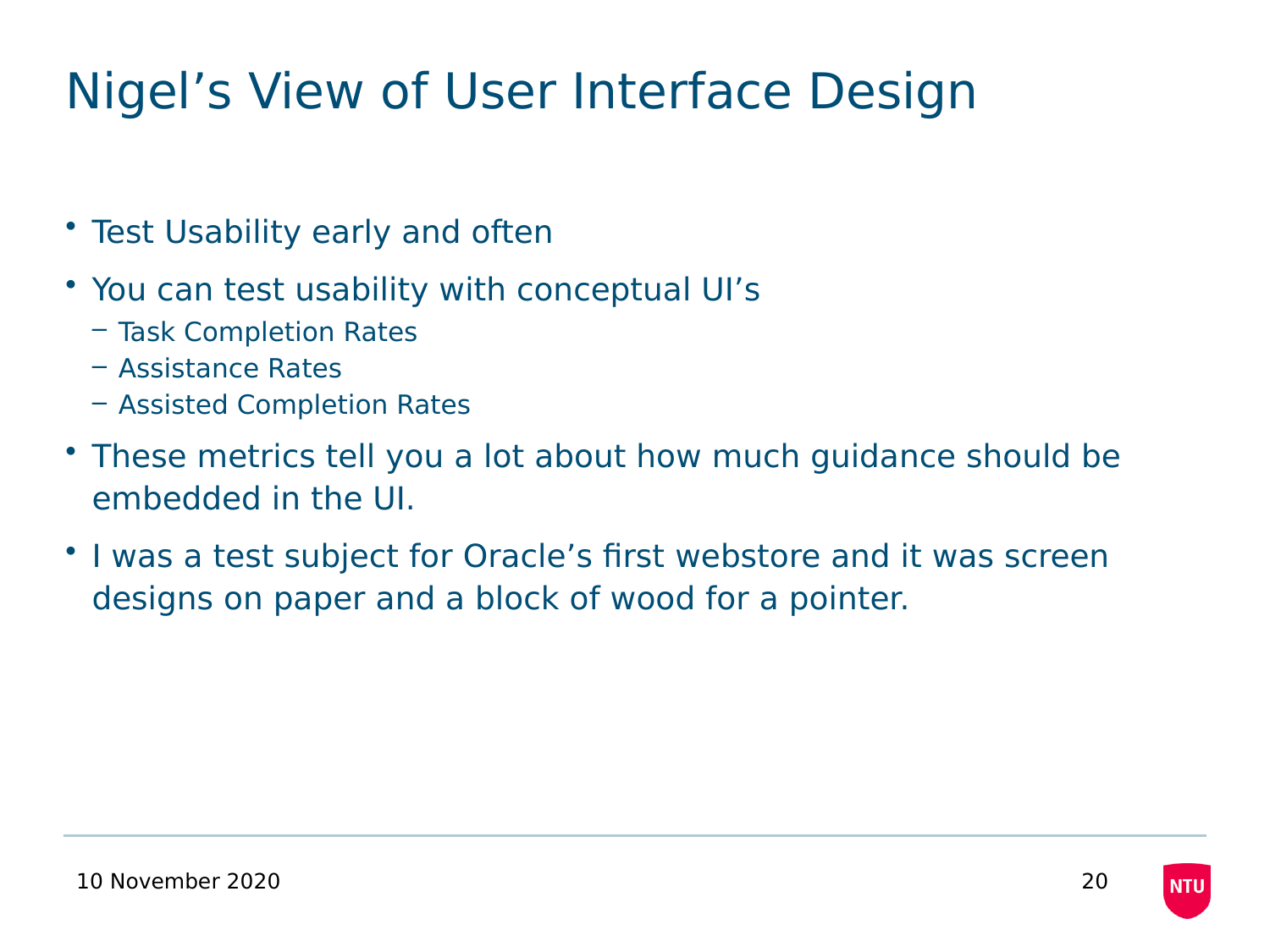

# Nigel’s View of User Interface Design
Test Usability early and often
You can test usability with conceptual UI’s
Task Completion Rates
Assistance Rates
Assisted Completion Rates
These metrics tell you a lot about how much guidance should be embedded in the UI.
I was a test subject for Oracle’s first webstore and it was screen designs on paper and a block of wood for a pointer.

10 November 2020
20